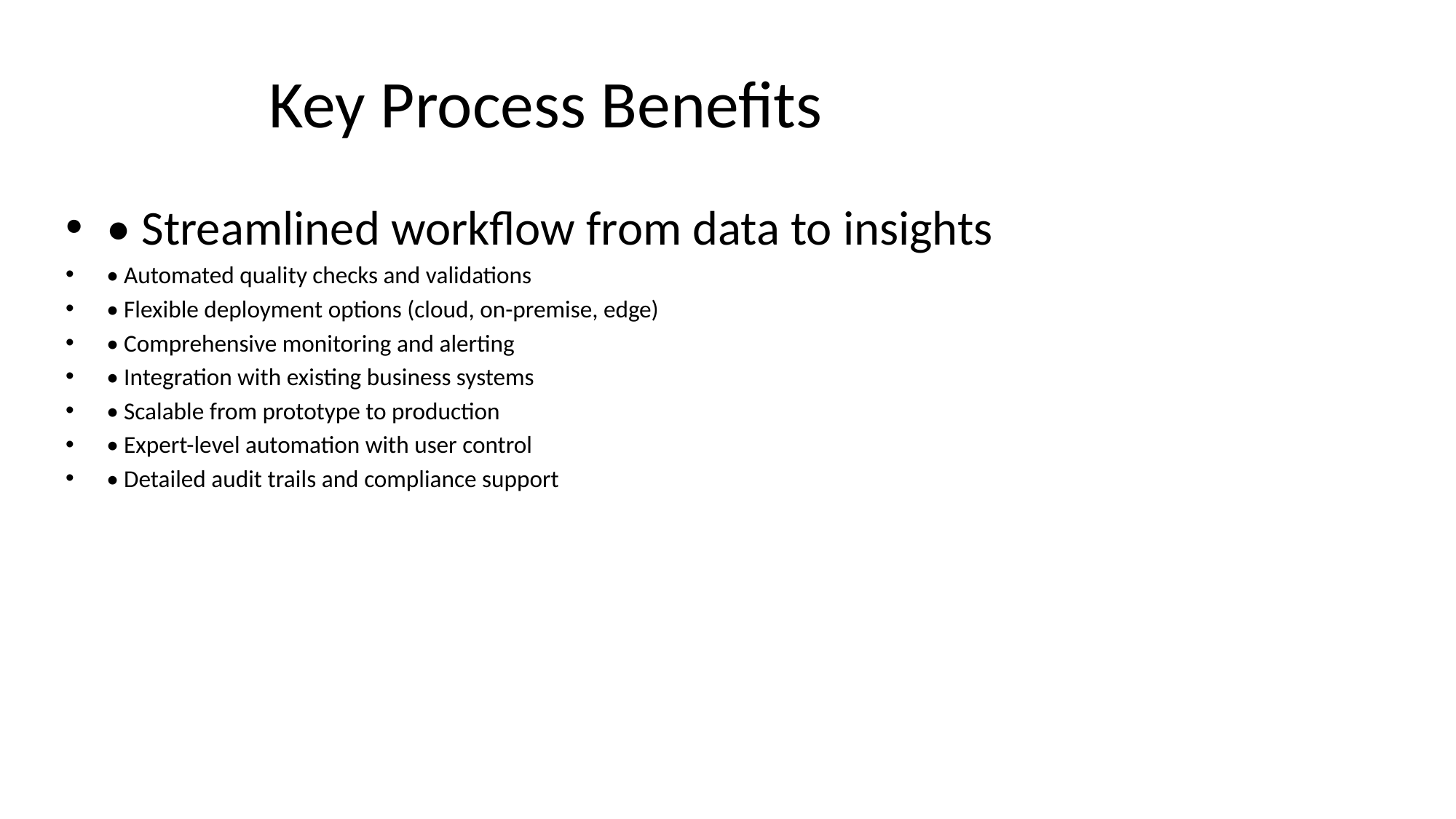

# Key Process Benefits
• Streamlined workflow from data to insights
• Automated quality checks and validations
• Flexible deployment options (cloud, on-premise, edge)
• Comprehensive monitoring and alerting
• Integration with existing business systems
• Scalable from prototype to production
• Expert-level automation with user control
• Detailed audit trails and compliance support